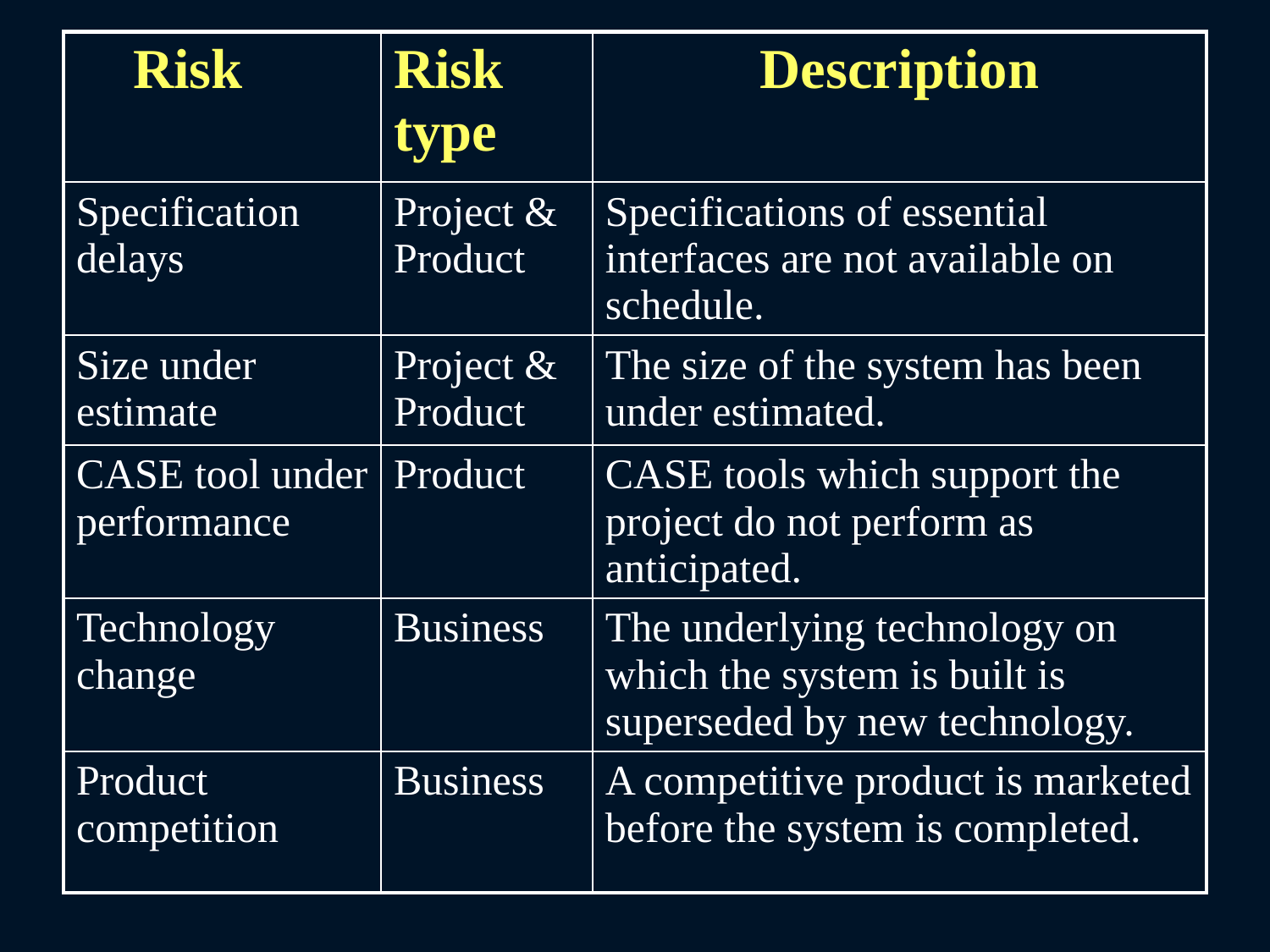

| Risk | Risk type | Description |
| --- | --- | --- |
| Specification delays | Project & Product | Specifications of essential interfaces are not available on schedule. |
| Size under estimate | Project & Product | The size of the system has been under estimated. |
| CASE tool under performance | Product | CASE tools which support the project do not perform as anticipated. |
| Technology change | Business | The underlying technology on which the system is built is superseded by new technology. |
| Product competition | Business | A competitive product is marketed before the system is completed. |